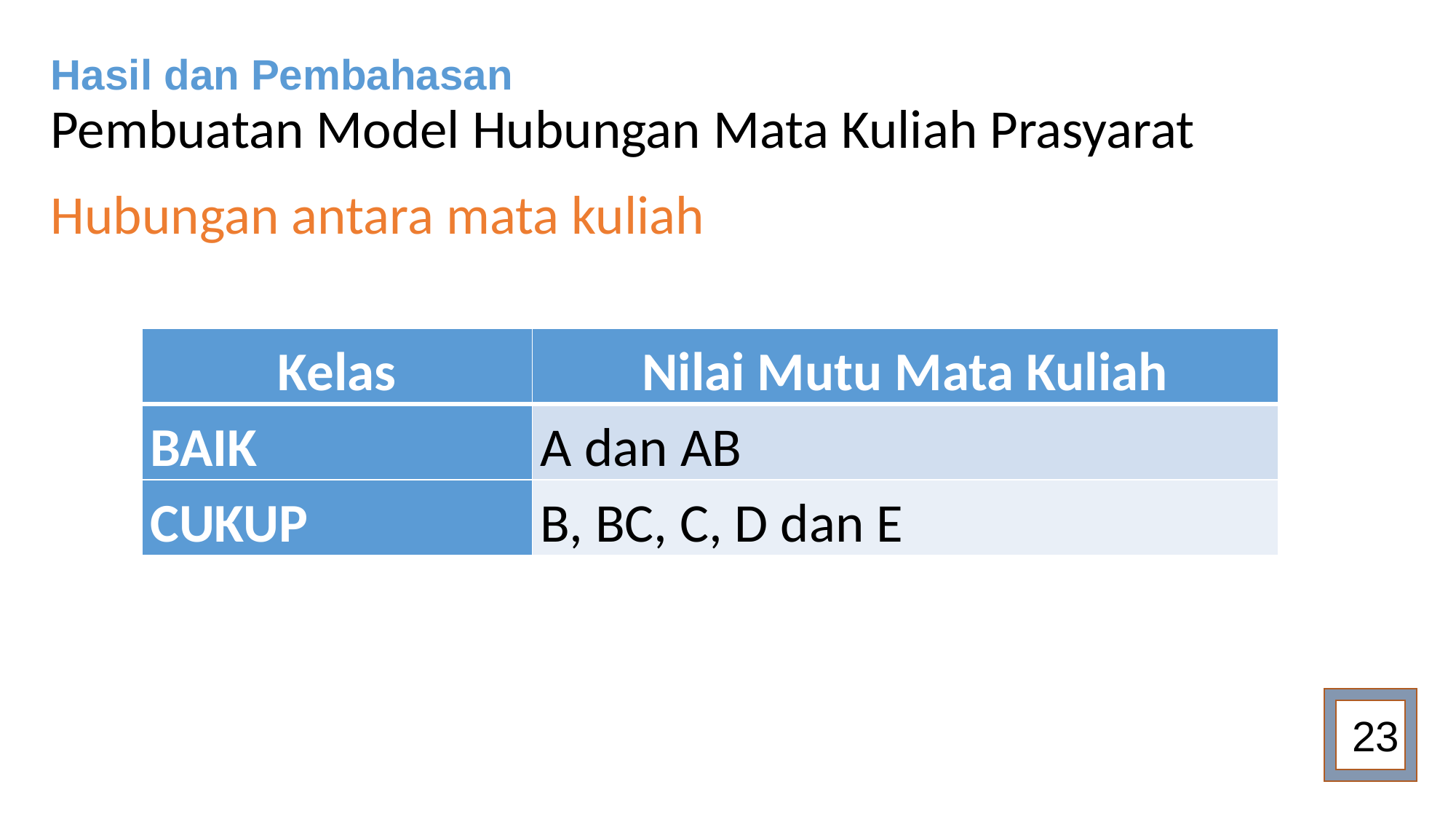

Hasil dan Pembahasan
Pembuatan Model Hubungan Mata Kuliah Prasyarat
Hubungan antara mata kuliah
| Kelas | Nilai Mutu Mata Kuliah |
| --- | --- |
| BAIK | A dan AB |
| CUKUP | B, BC, C, D dan E |

23